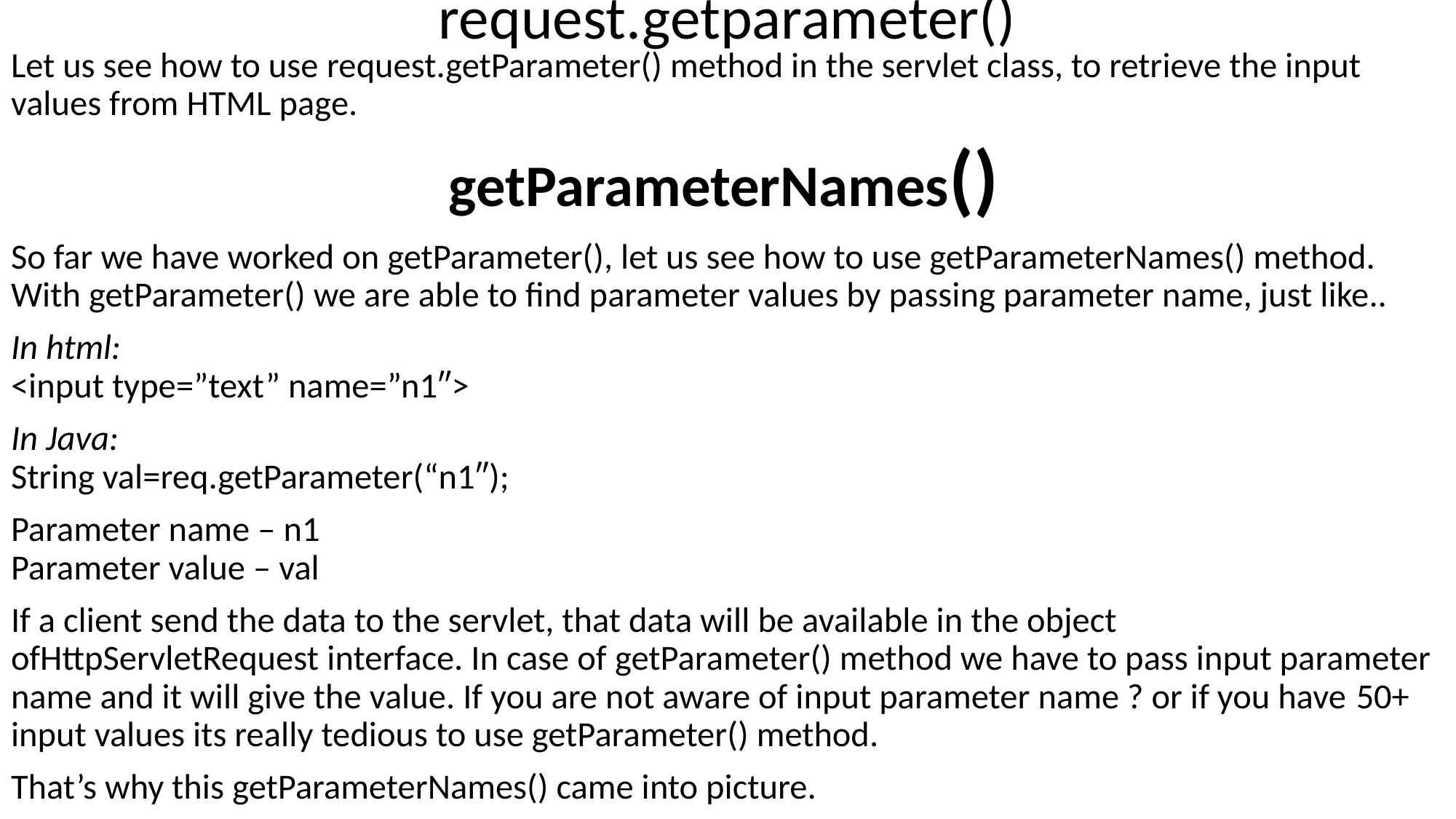

# request.getparameter()
Let us see how to use request.getParameter() method in the servlet class, to retrieve the input values from HTML page.
getParameterNames()
So far we have worked on getParameter(), let us see how to use getParameterNames() method. With getParameter() we are able to find parameter values by passing parameter name, just like..
In html:
<input type=”text” name=”n1″>
In Java:
String val=req.getParameter(“n1″);
Parameter name – n1
Parameter value – val
If a client send the data to the servlet, that data will be available in the object ofHttpServletRequest interface. In case of getParameter() method we have to pass input parameter name and it will give the value. If you are not aware of input parameter name ? or if you have 50+ input values its really tedious to use getParameter() method.
That’s why this getParameterNames() came into picture.